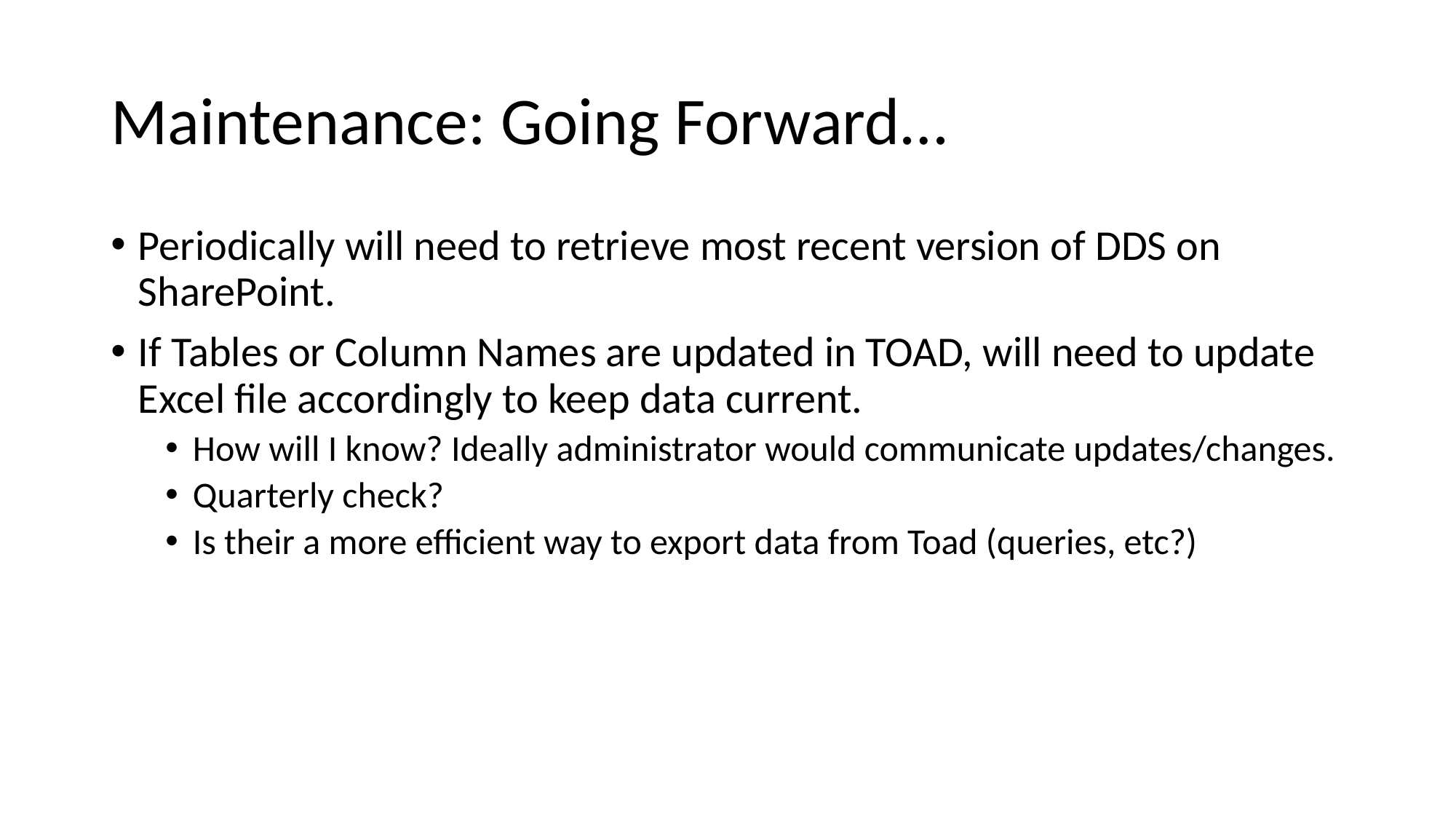

# Maintenance: Going Forward…
Periodically will need to retrieve most recent version of DDS on SharePoint.
If Tables or Column Names are updated in TOAD, will need to update Excel file accordingly to keep data current.
How will I know? Ideally administrator would communicate updates/changes.
Quarterly check?
Is their a more efficient way to export data from Toad (queries, etc?)